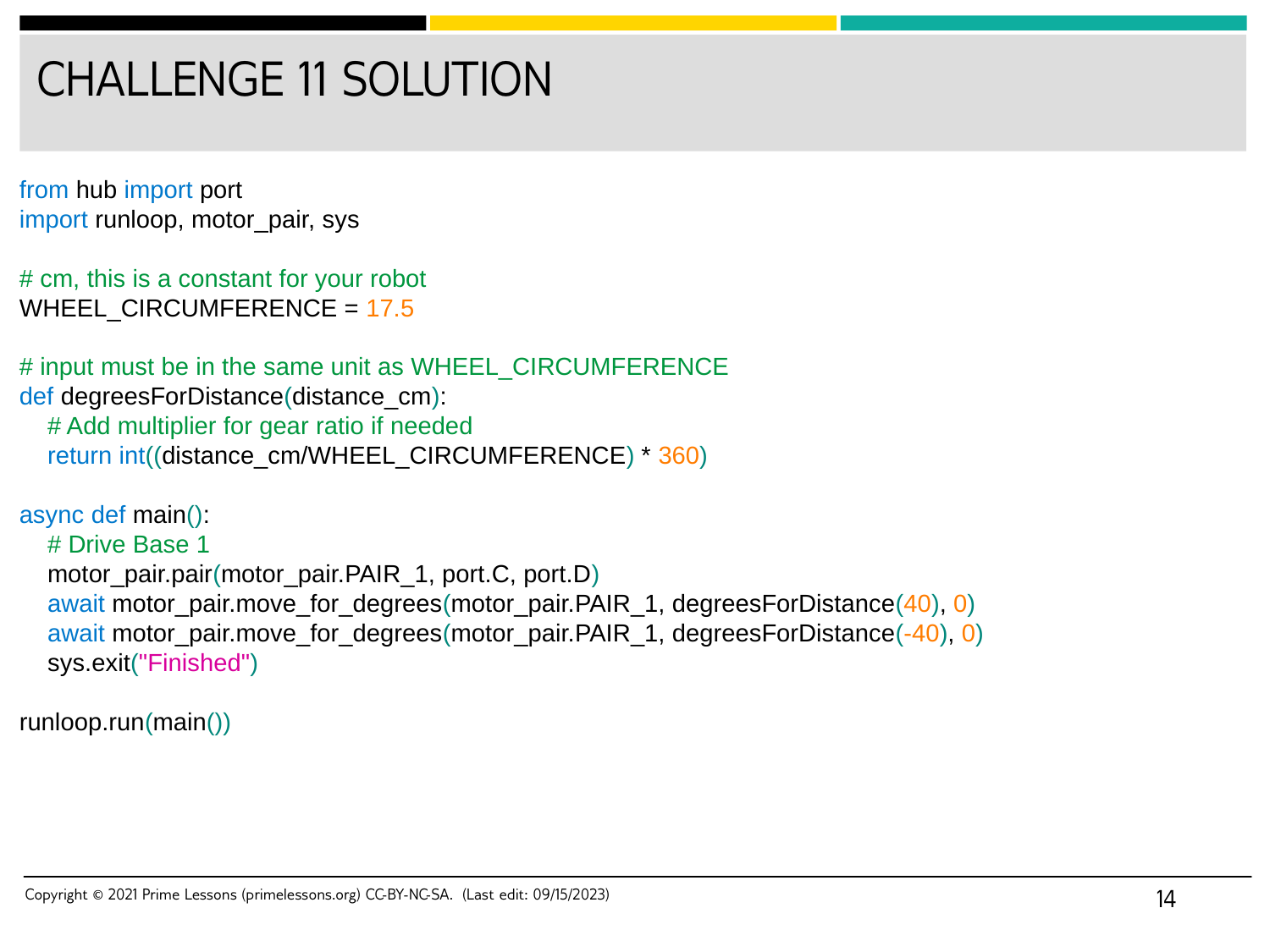

# CHALLENGE 11 SOLUTION
from hub import port
import runloop, motor_pair, sys

# cm, this is a constant for your robot WHEEL_CIRCUMFERENCE = 17.5

# input must be in the same unit as WHEEL_CIRCUMFERENCE def degreesForDistance(distance_cm):
    # Add multiplier for gear ratio if needed
    return int((distance_cm/WHEEL_CIRCUMFERENCE) * 360)
async def main():
    # Drive Base 1
    motor_pair.pair(motor_pair.PAIR_1, port.C, port.D)
    await motor_pair.move_for_degrees(motor_pair.PAIR_1, degreesForDistance(40), 0)
    await motor_pair.move_for_degrees(motor_pair.PAIR_1, degreesForDistance(-40), 0)
    sys.exit("Finished")
runloop.run(main())
14
Copyright © 2021 Prime Lessons (primelessons.org) CC-BY-NC-SA.  (Last edit: 09/15/2023)